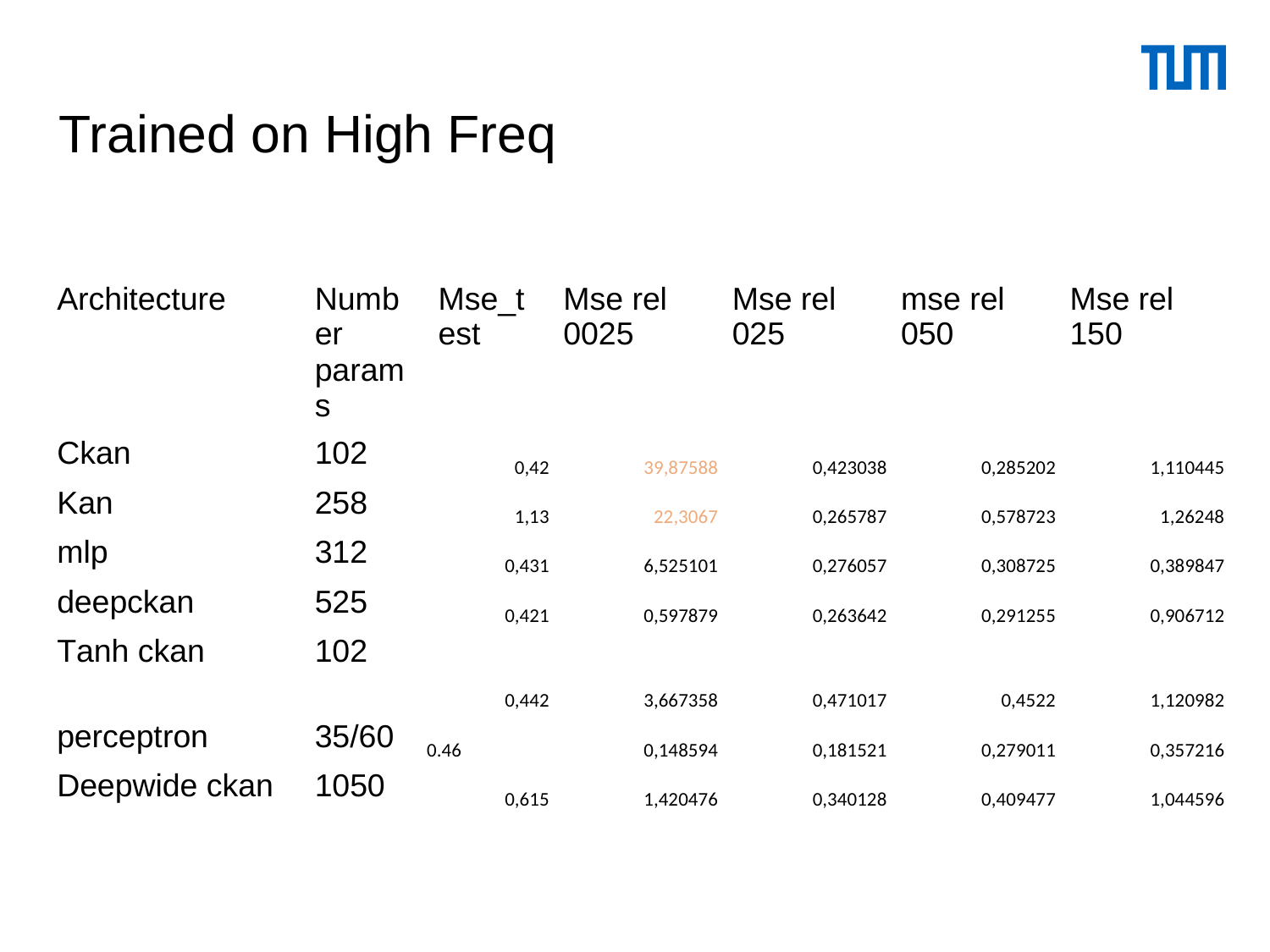

# Trained on High Freq
| Architecture | Number params | Mse\_test | Mse rel 0025 | Mse rel 025 | mse rel 050 | Mse rel 150 |
| --- | --- | --- | --- | --- | --- | --- |
| Ckan | 102 | 0,42 | 39,87588 | 0,423038 | 0,285202 | 1,110445 |
| Kan | 258 | 1,13 | 22,3067 | 0,265787 | 0,578723 | 1,26248 |
| mlp | 312 | 0,431 | 6,525101 | 0,276057 | 0,308725 | 0,389847 |
| deepckan | 525 | 0,421 | 0,597879 | 0,263642 | 0,291255 | 0,906712 |
| Tanh ckan | 102 | 0,442 | 3,667358 | 0,471017 | 0,4522 | 1,120982 |
| perceptron | 35/60 | 0.46 | 0,148594 | 0,181521 | 0,279011 | 0,357216 |
| Deepwide ckan | 1050 | 0,615 | 1,420476 | 0,340128 | 0,409477 | 1,044596 |
|  |  |  |  |  |  |  |
|  |  |  |  |  |  |  |
|  |  |  |  |  |  |  |